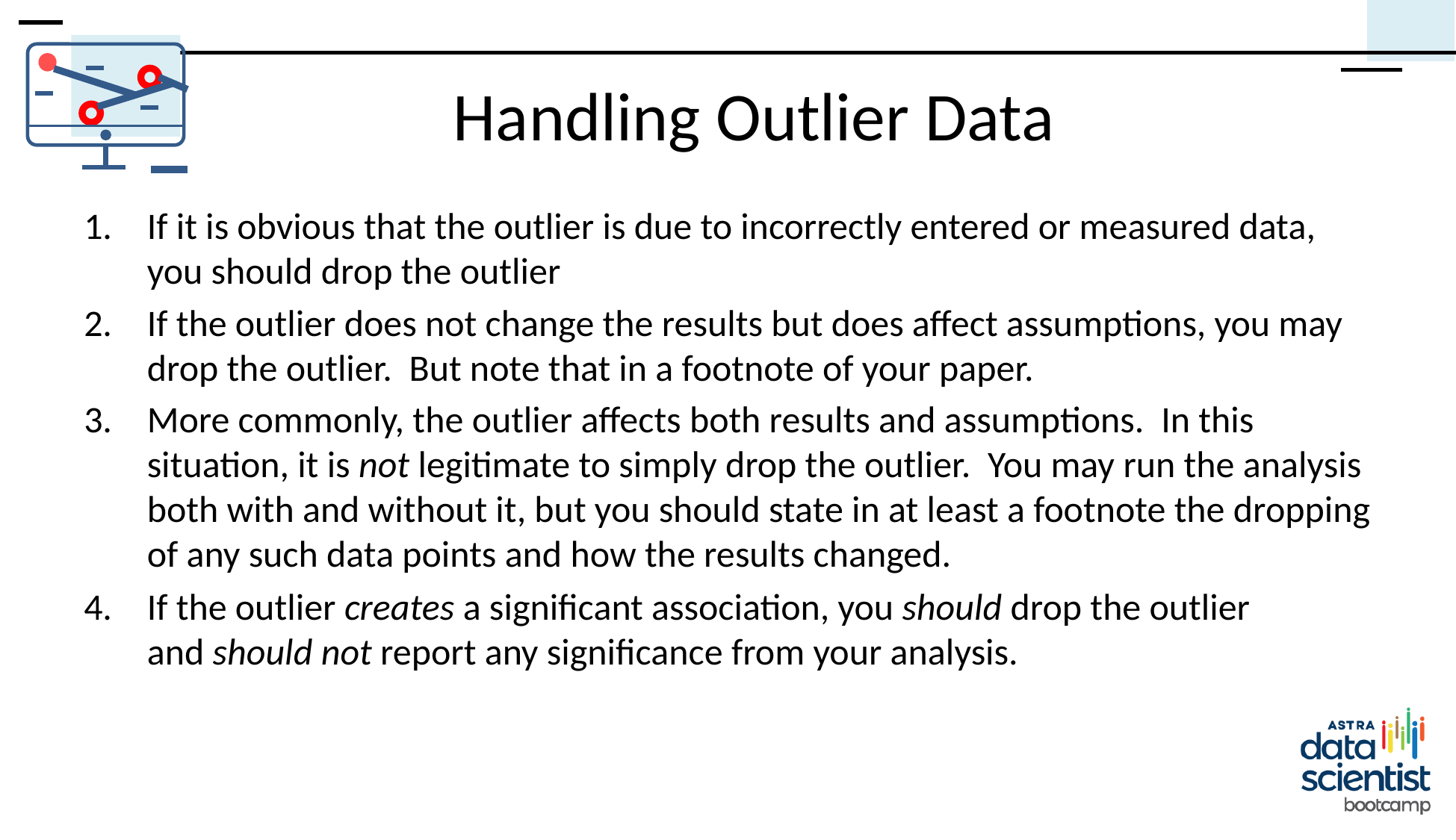

# Handling Outlier Data
If it is obvious that the outlier is due to incorrectly entered or measured data, you should drop the outlier
If the outlier does not change the results but does affect assumptions, you may drop the outlier.  But note that in a footnote of your paper.
More commonly, the outlier affects both results and assumptions.  In this situation, it is not legitimate to simply drop the outlier.  You may run the analysis both with and without it, but you should state in at least a footnote the dropping of any such data points and how the results changed.
If the outlier creates a significant association, you should drop the outlier and should not report any significance from your analysis.